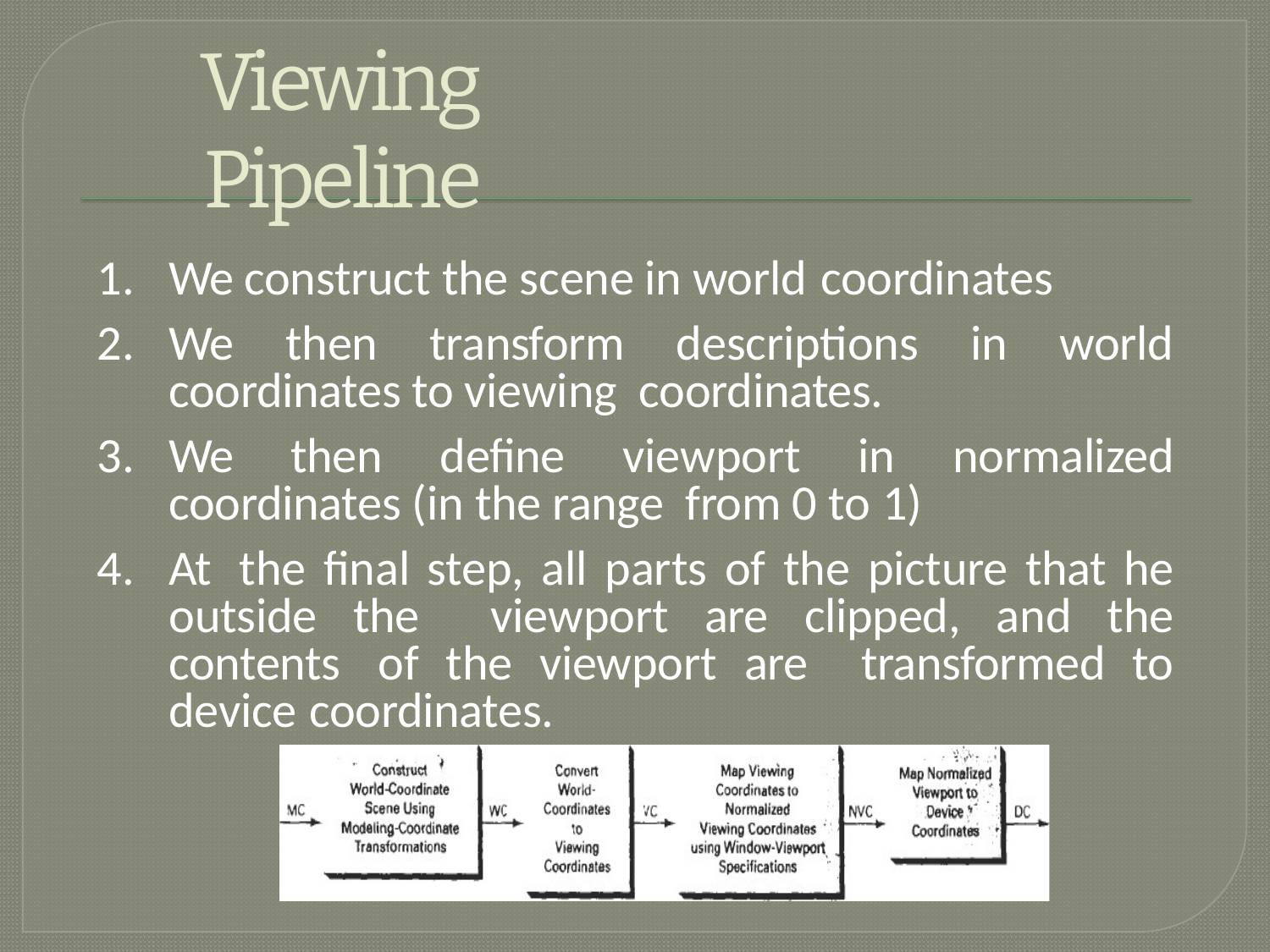

# Viewing Pipeline
We construct the scene in world coordinates
We then transform descriptions in world coordinates to viewing  coordinates.
We then define viewport in normalized coordinates (in the range  from 0 to 1)
At the final step, all parts of the picture that he outside the  viewport are clipped, and the contents of the viewport are  transformed to device coordinates.